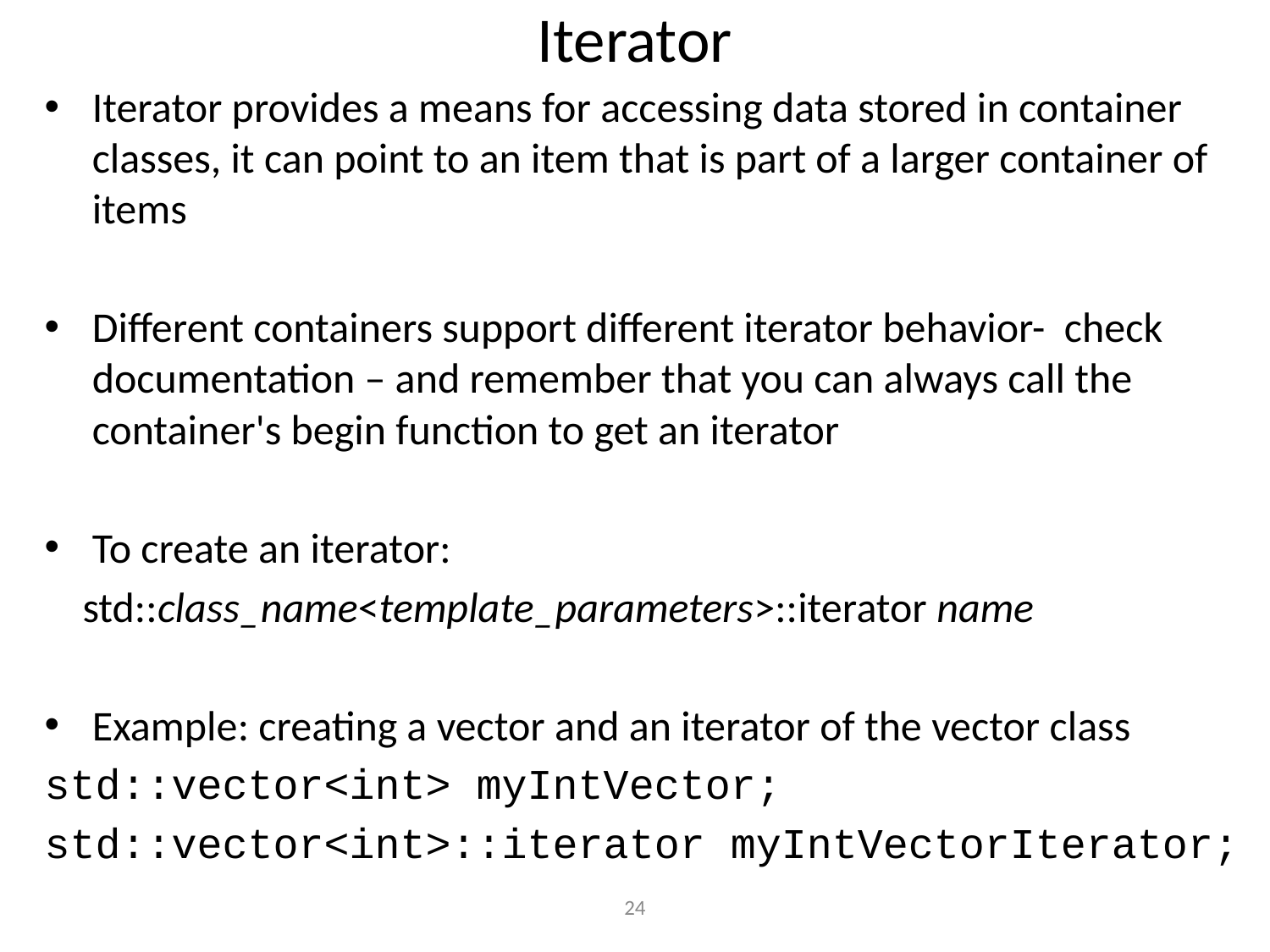

# Iterator
Iterator provides a means for accessing data stored in container classes, it can point to an item that is part of a larger container of items

Different containers support different iterator behavior-  check documentation – and remember that you can always call the container's begin function to get an iterator

To create an iterator:
    std::class_name<template_parameters>::iterator name

Example: creating a vector and an iterator of the vector class
std::vector<int> myIntVector;
std::vector<int>::iterator myIntVectorIterator;

24